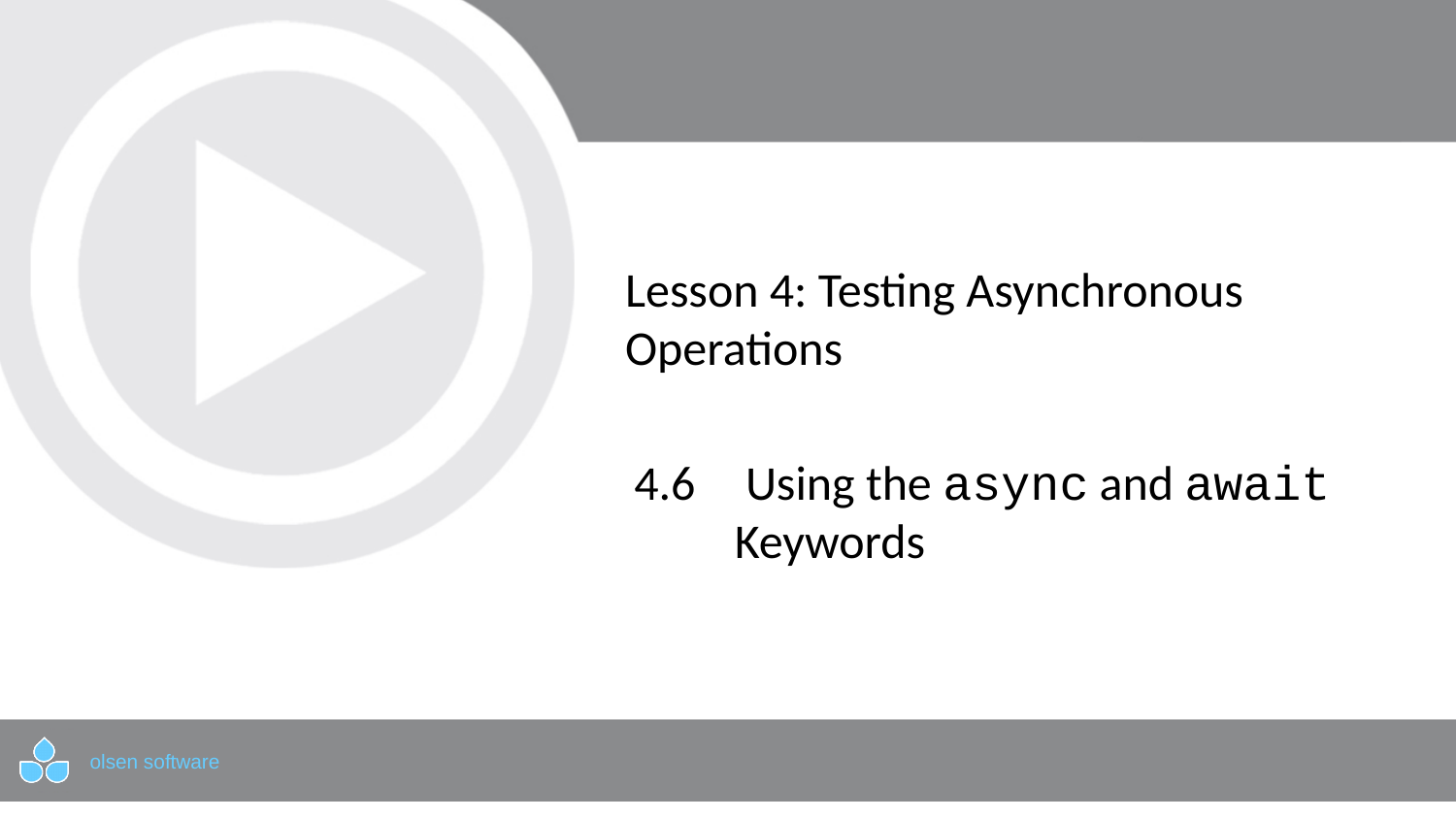

# Lesson 4: Testing Asynchronous Operations
4.6	 Using the async and await Keywords